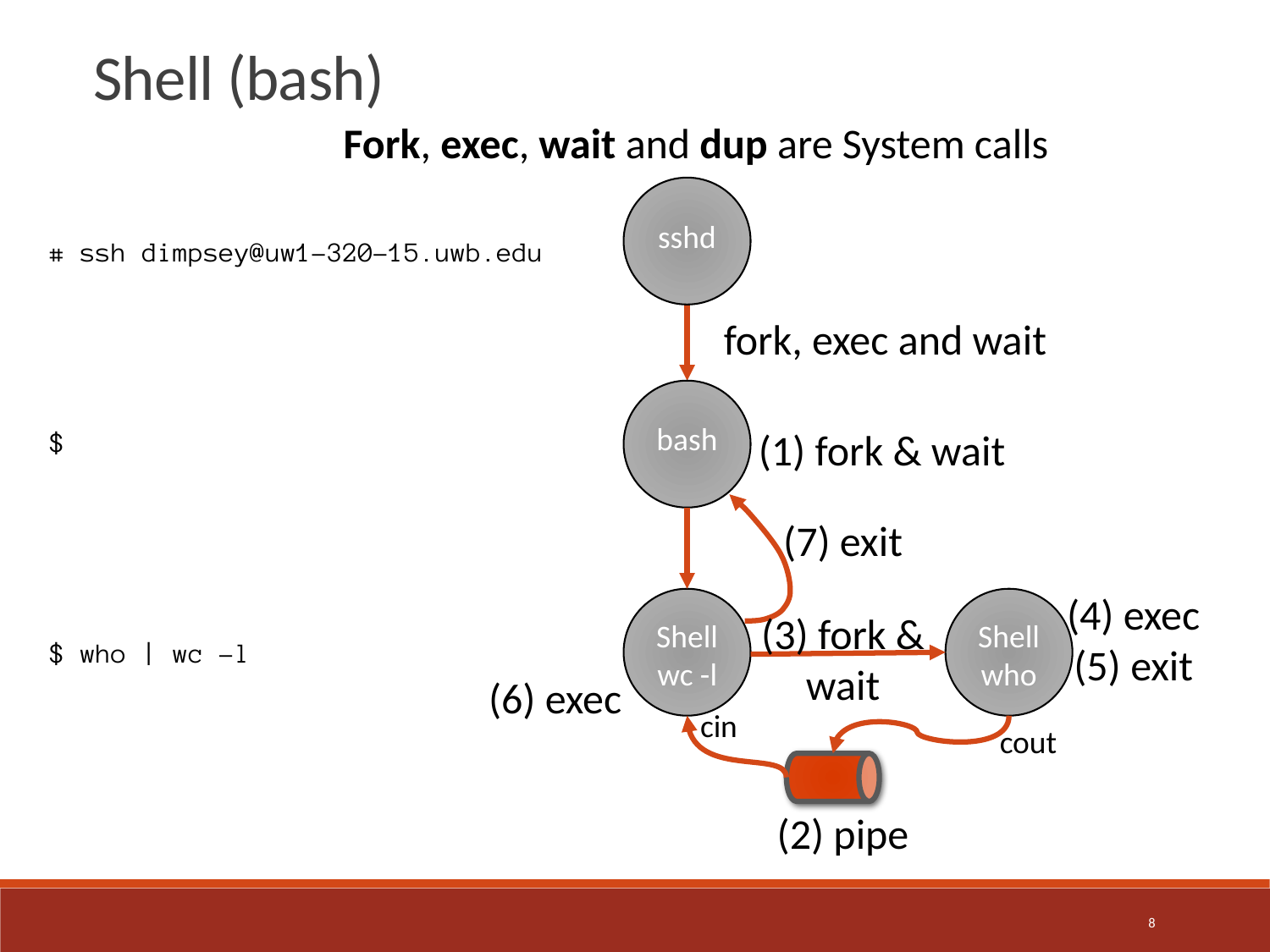

Shell (bash)
Fork, exec, wait and dup are System calls

sshd
# ssh dimpsey@uw1-320-15.uwb.edu
fork, exec and wait

bash
(1) fork & wait
$
(7) exit

(4) exec
(5) exit

Shell
wc -l

Shell
who
(3) fork & wait
$ who | wc -l
(6) exec
cin
cout

(2) pipe
8